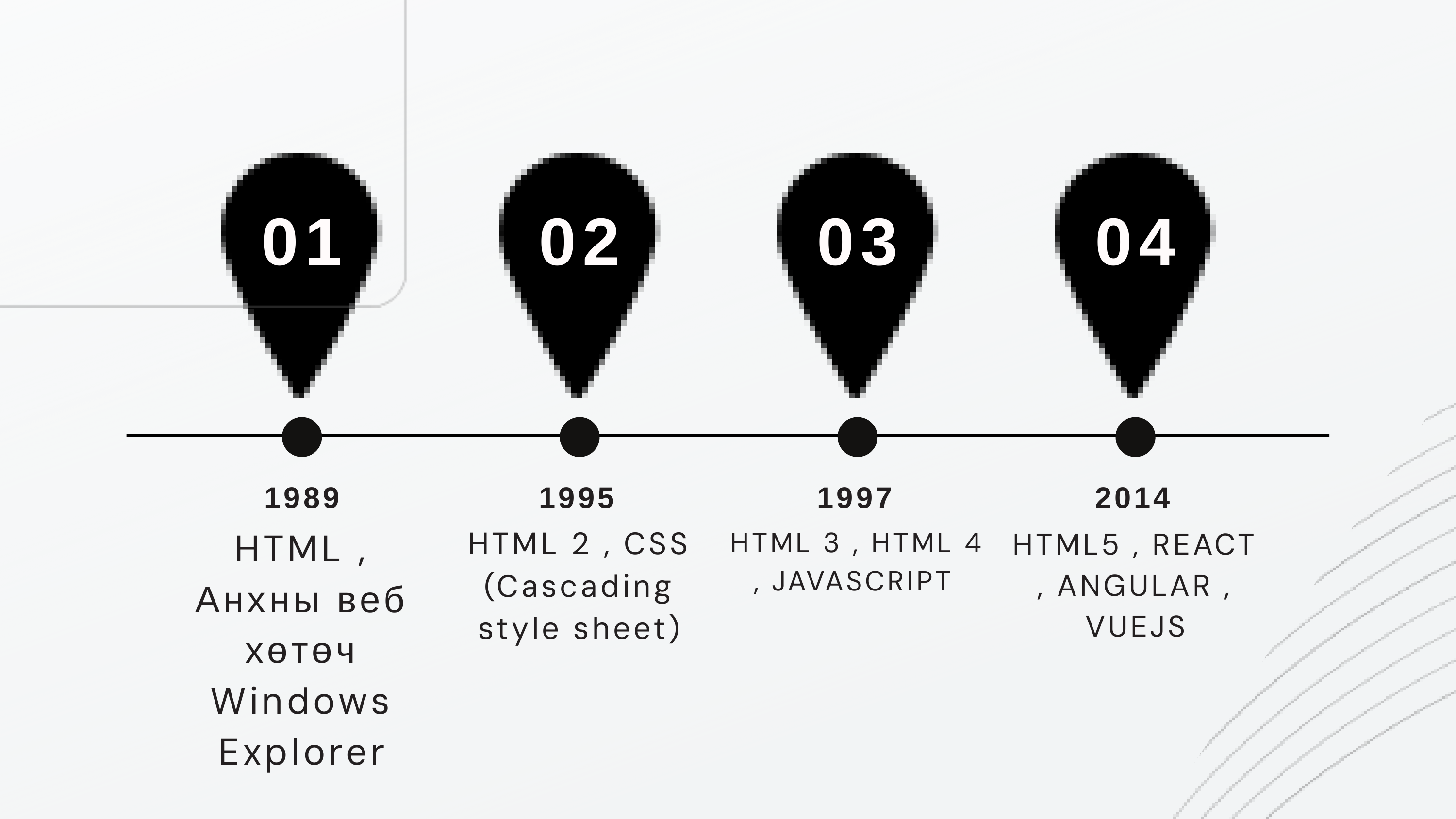

01
02
03
04

1989
1995
1997
2014
HTML , Анхны веб хөтөч Windows Explorer
HTML 2 , CSS (Cascading style sheet)
HTML 3 , HTML 4 , JAVASCRIPT
HTML5 , REACT , ANGULAR , VUEJS